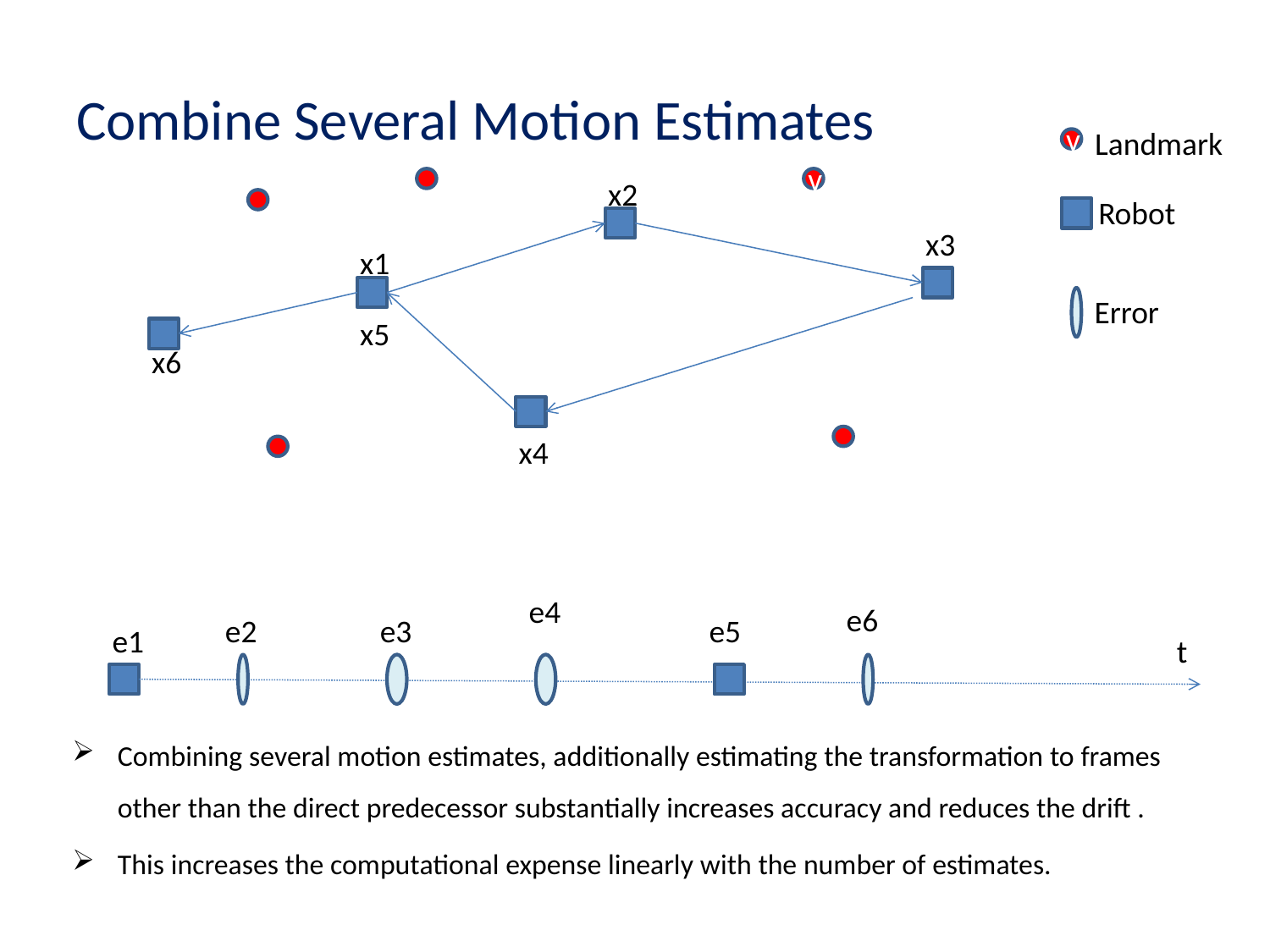

# Combine Several Motion Estimates
Landmark
v

x2
v
Robot

x3
x1

Error

x5

x6

x4

e4
e6
e2
e3
e5
e1
t

Combining several motion estimates, additionally estimating the transformation to frames other than the direct predecessor substantially increases accuracy and reduces the drift .
This increases the computational expense linearly with the number of estimates.